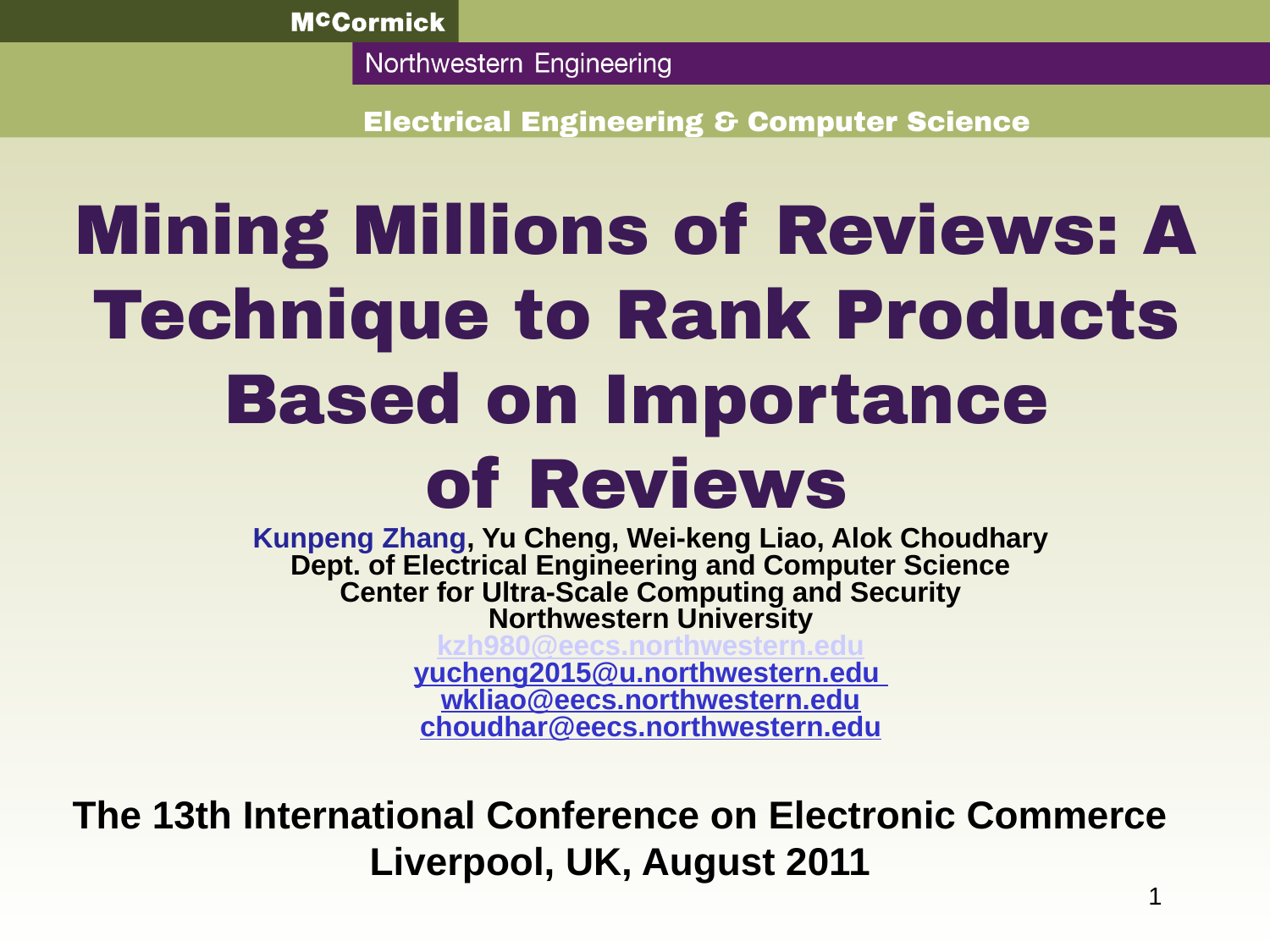

Mining Millions of Reviews: A Technique to Rank Products Based on Importance
of Reviews
Kunpeng Zhang, Yu Cheng, Wei-keng Liao, Alok Choudhary
Dept. of Electrical Engineering and Computer Science
Center for Ultra-Scale Computing and Security
Northwestern University
kzh980@eecs.northwestern.edu
yucheng2015@u.northwestern.edu
wkliao@eecs.northwestern.edu
choudhar@eecs.northwestern.edu
The 13th International Conference on Electronic Commerce
Liverpool, UK, August 2011